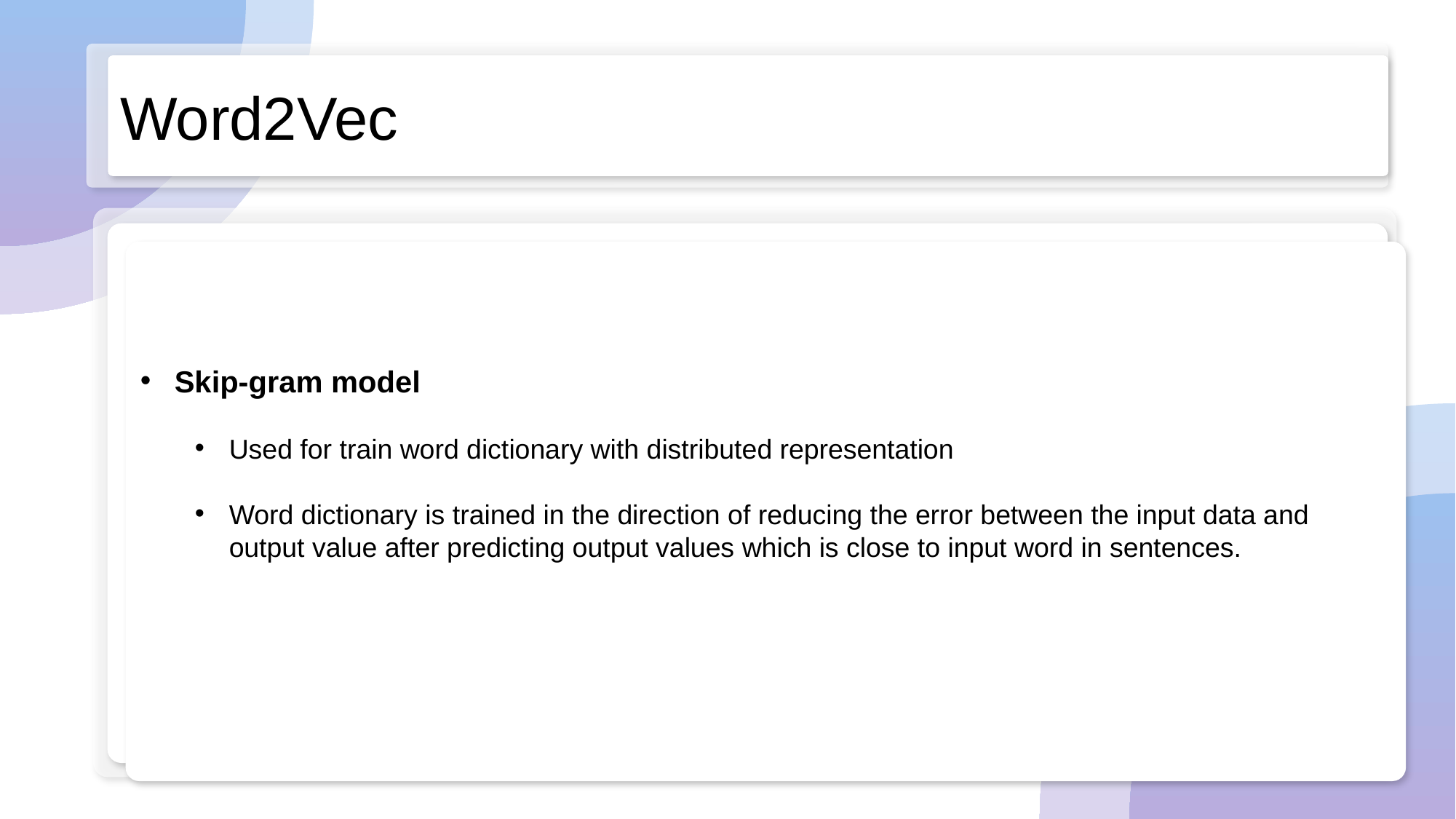

Word2Vec

Skip-gram model

Used for train word dictionary with distributed representation

Word dictionary is trained in the direction of reducing the error between the input data and output value after predicting output values which is close to input word in sentences.